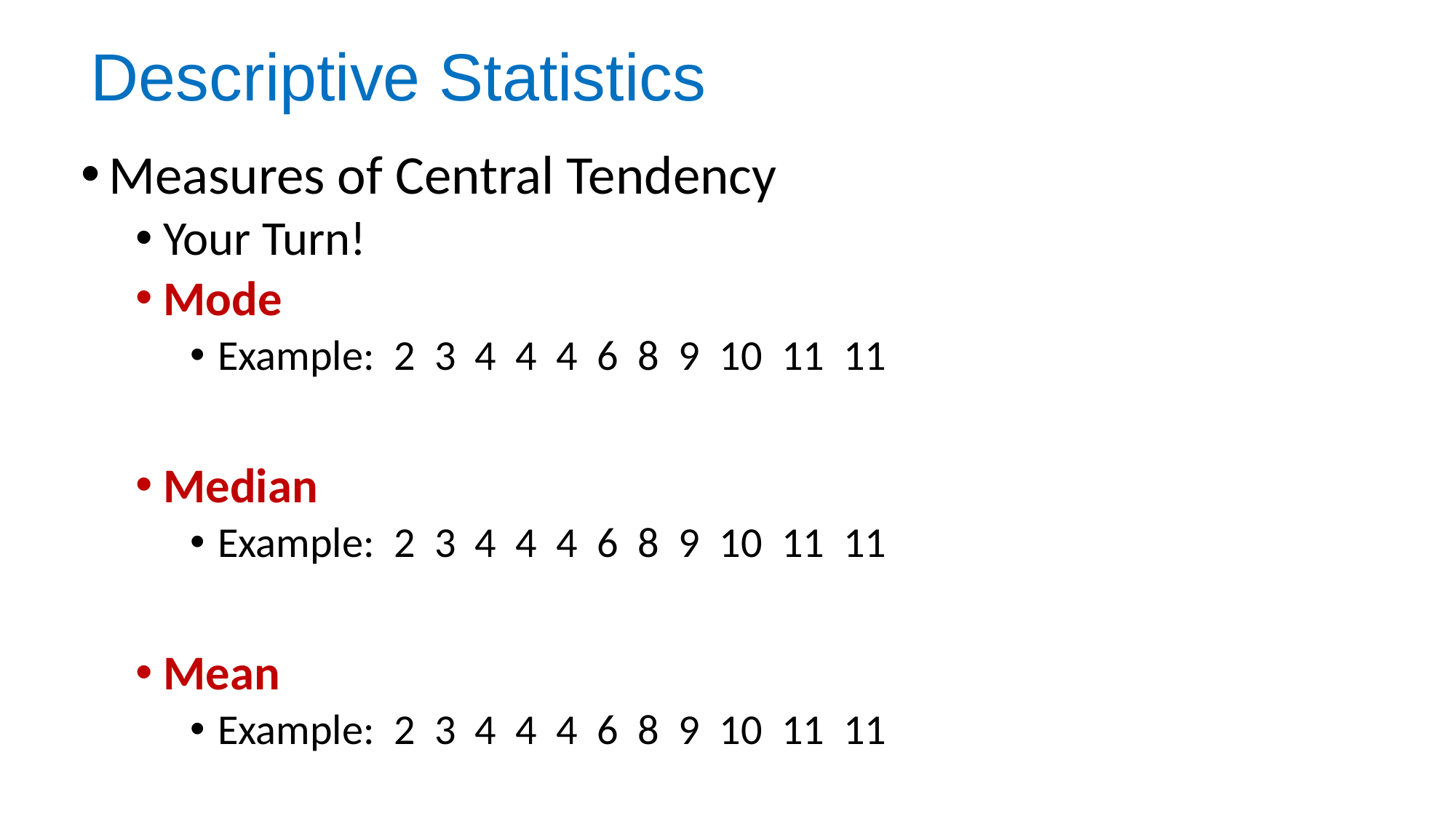

# Descriptive Statistics
Measures of Central Tendency
Your Turn!
Mode
Example:  2  3  4  4  4  6  8  9  10  11  11

Median
Example:  2  3  4  4  4  6  8  9  10  11  11

Mean
Example:  2  3  4  4  4  6  8  9  10  11  11